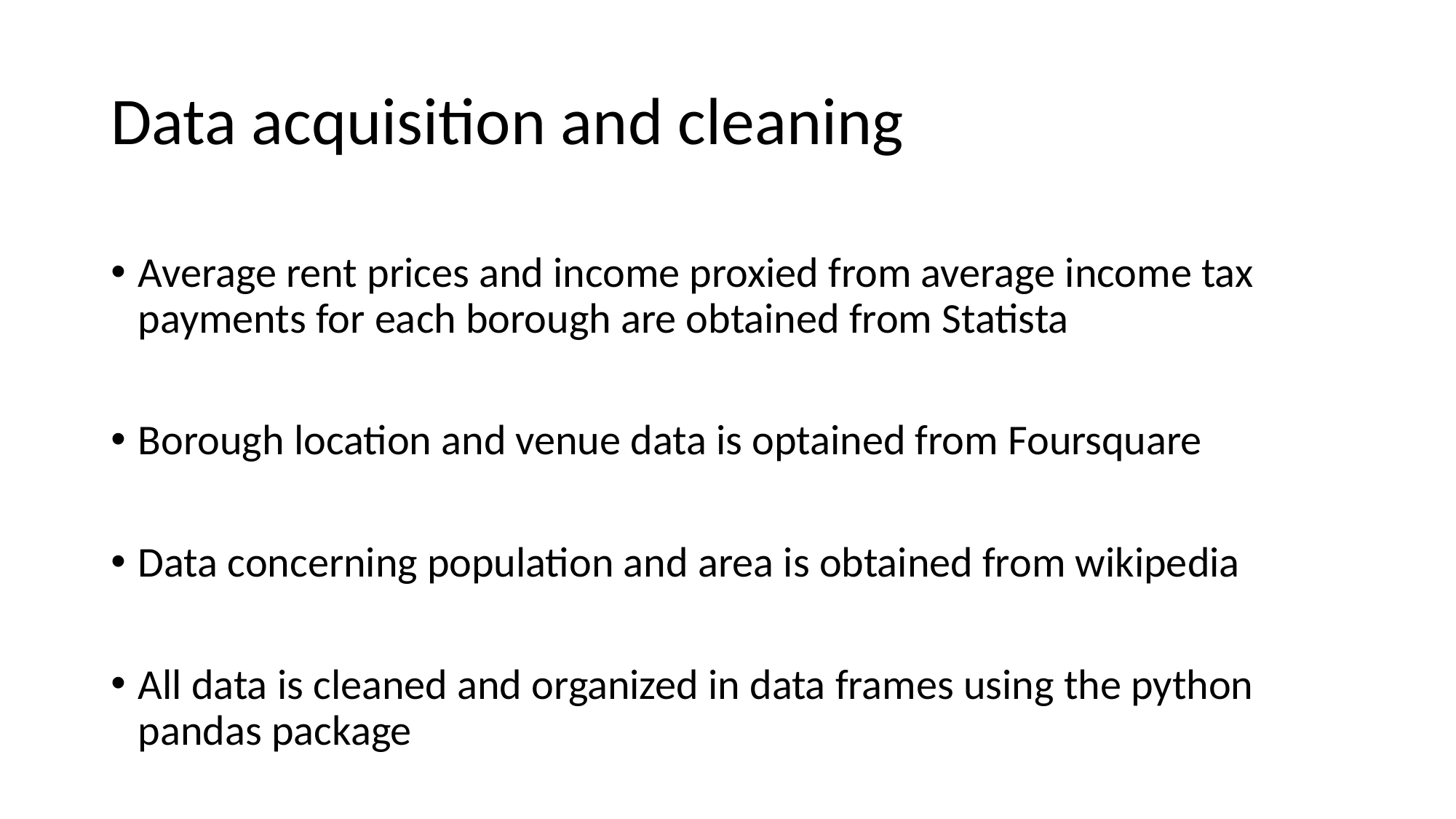

# Data acquisition and cleaning
Average rent prices and income proxied from average income tax payments for each borough are obtained from Statista

Borough location and venue data is optained from Foursquare

Data concerning population and area is obtained from wikipedia

All data is cleaned and organized in data frames using the python pandas package